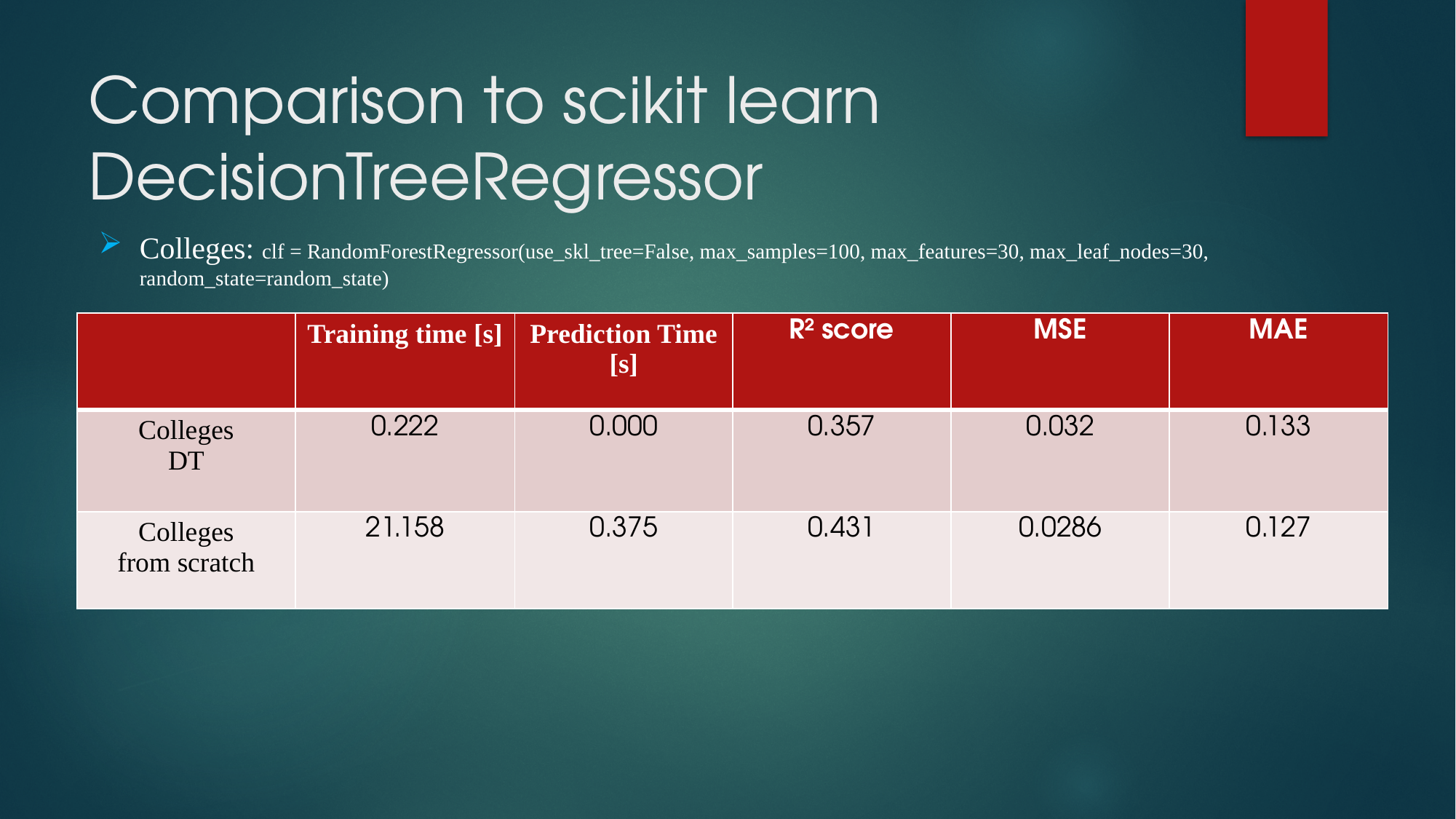

# Comparison to scikit learn DecisionTreeRegressor
Colleges: clf = RandomForestRegressor(use_skl_tree=False, max_samples=100, max_features=30, max_leaf_nodes=30, random_state=random_state)

|  | Training time [s] | Prediction Time [s] | R² score | MSE | MAE |
| --- | --- | --- | --- | --- | --- |
| Colleges DT | 0.222 | 0.000 | 0.357 | 0.032 | 0.133 |
| Colleges from scratch | 21.158 | 0.375 | 0.431 | 0.0286 | 0.127 |